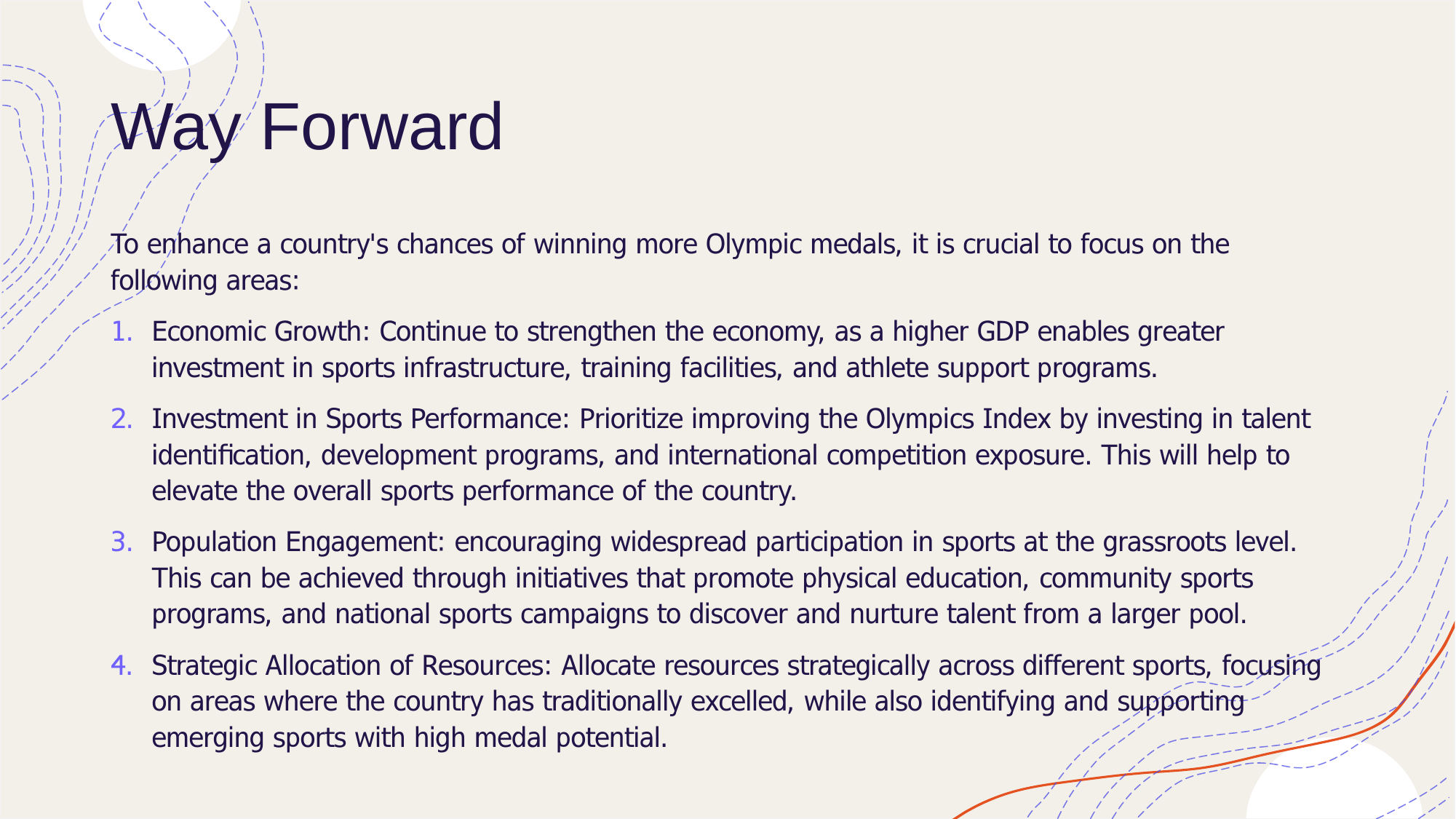

# Way Forward
To enhance a country's chances of winning more Olympic medals, it is crucial to focus on the following areas:
Economic Growth: Continue to strengthen the economy, as a higher GDP enables greater investment in sports infrastructure, training facilities, and athlete support programs.
Investment in Sports Performance: Prioritize improving the Olympics Index by investing in talent identification, development programs, and international competition exposure. This will help to elevate the overall sports performance of the country.
Population Engagement: encouraging widespread participation in sports at the grassroots level. This can be achieved through initiatives that promote physical education, community sports programs, and national sports campaigns to discover and nurture talent from a larger pool.
Strategic Allocation of Resources: Allocate resources strategically across different sports, focusing on areas where the country has traditionally excelled, while also identifying and supporting emerging sports with high medal potential.